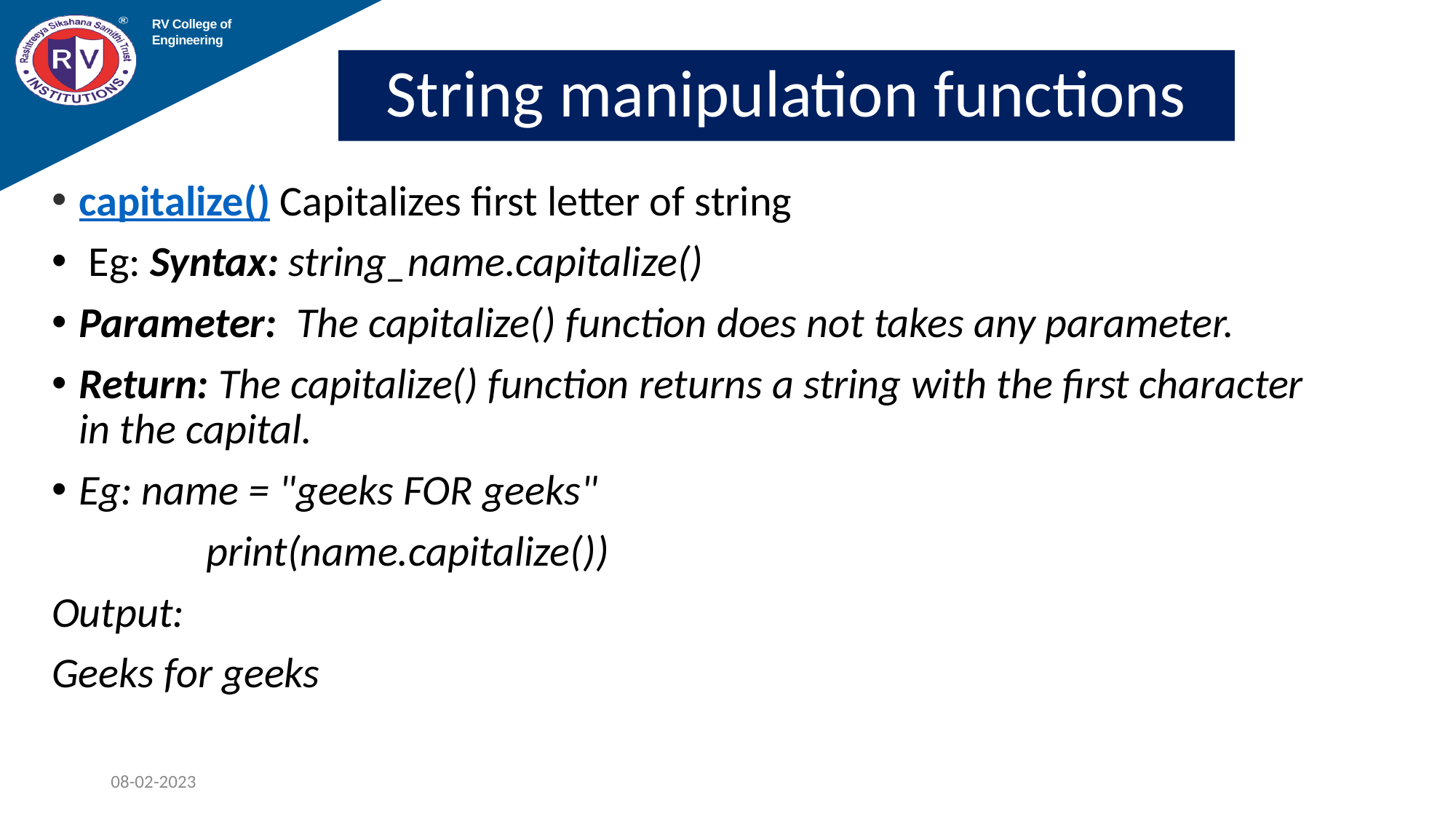

RV College of
Engineering
# String manipulation functions
capitalize() Capitalizes first letter of string
 Eg: Syntax: string_name.capitalize()
Parameter:  The capitalize() function does not takes any parameter.
Return: The capitalize() function returns a string with the first character in the capital.
Eg: name = "geeks FOR geeks"
                print(name.capitalize())
Output:
Geeks for geeks

08-02-2023
Prof Somesh Nandi, Dept. of AIML
27